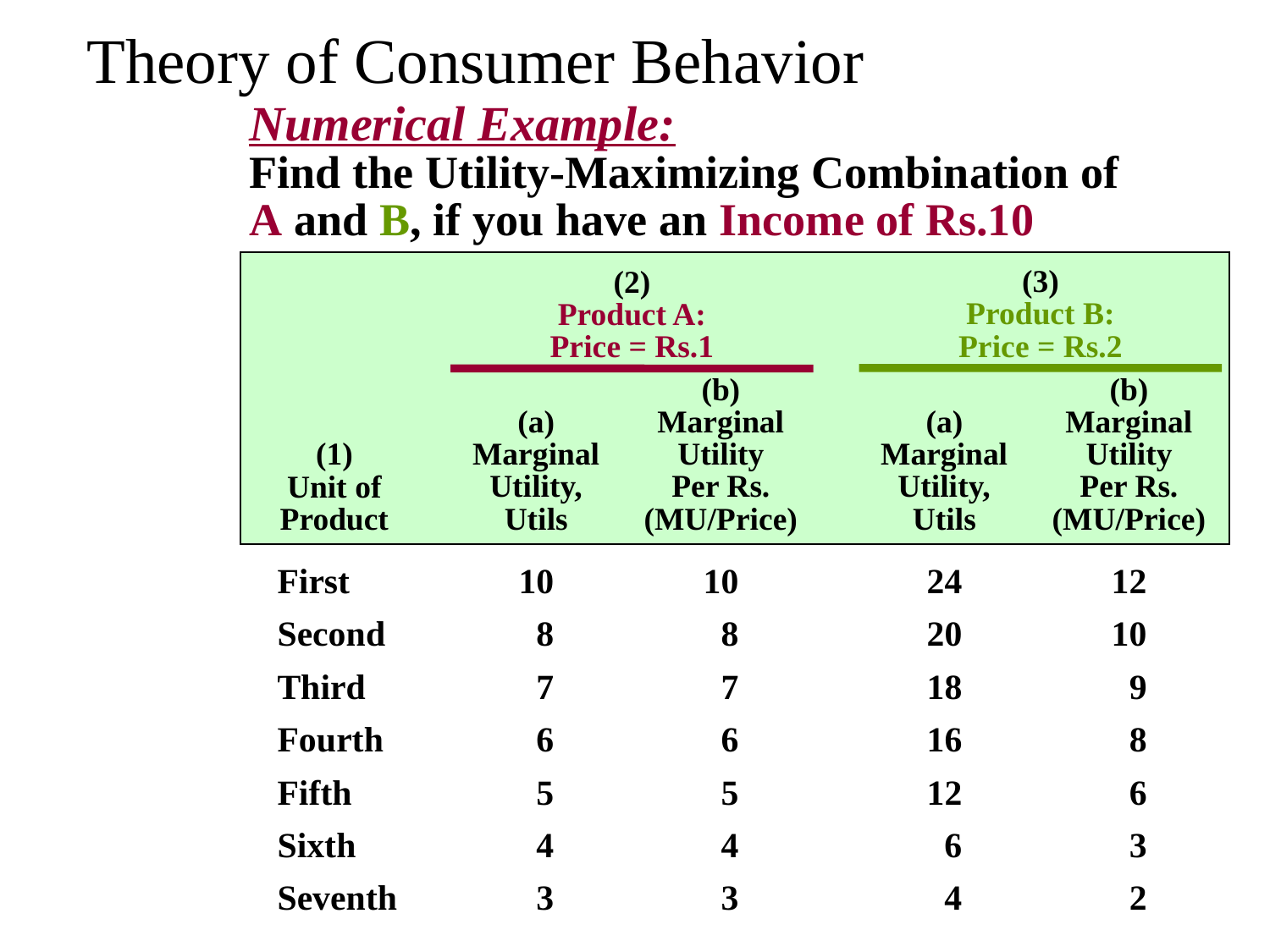

# Theory of Consumer Behavior
Numerical Example:
Find the Utility-Maximizing Combination of
A and B, if you have an Income of Rs.10

(3)
Product B:
Price = Rs.2

(2)
Product A:
Price = Rs.1

(b)
Marginal
Utility
Per Rs.
(MU/Price)
(b)
Marginal
Utility
Per Rs.
(MU/Price)
(a)
Marginal
Utility,
Utils
(a)
Marginal
Utility,
Utils
(1)
Unit of
Product
First
Second
Third
Fourth
Fifth
Sixth
Seventh
10
8
7
6
5
4
3
24
20
18
16
12
6
4
10
8
7
6
5
4
3
12
10
9
8
6
3
2